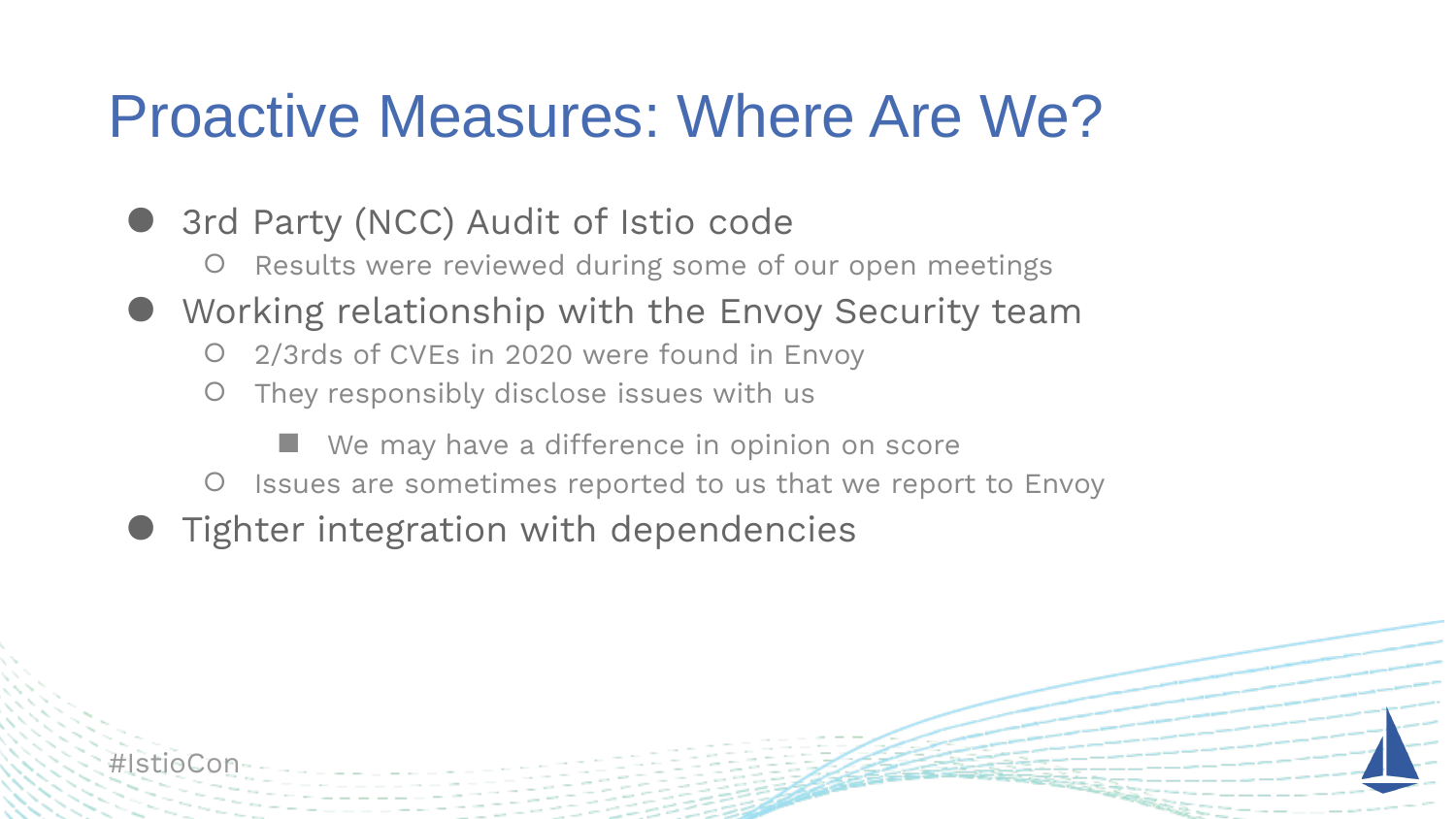

# Proactive Measures: Where Are We?
3rd Party (NCC) Audit of Istio code
Results were reviewed during some of our open meetings
Working relationship with the Envoy Security team
2/3rds of CVEs in 2020 were found in Envoy
They responsibly disclose issues with us
We may have a difference in opinion on score
Issues are sometimes reported to us that we report to Envoy
Tighter integration with dependencies